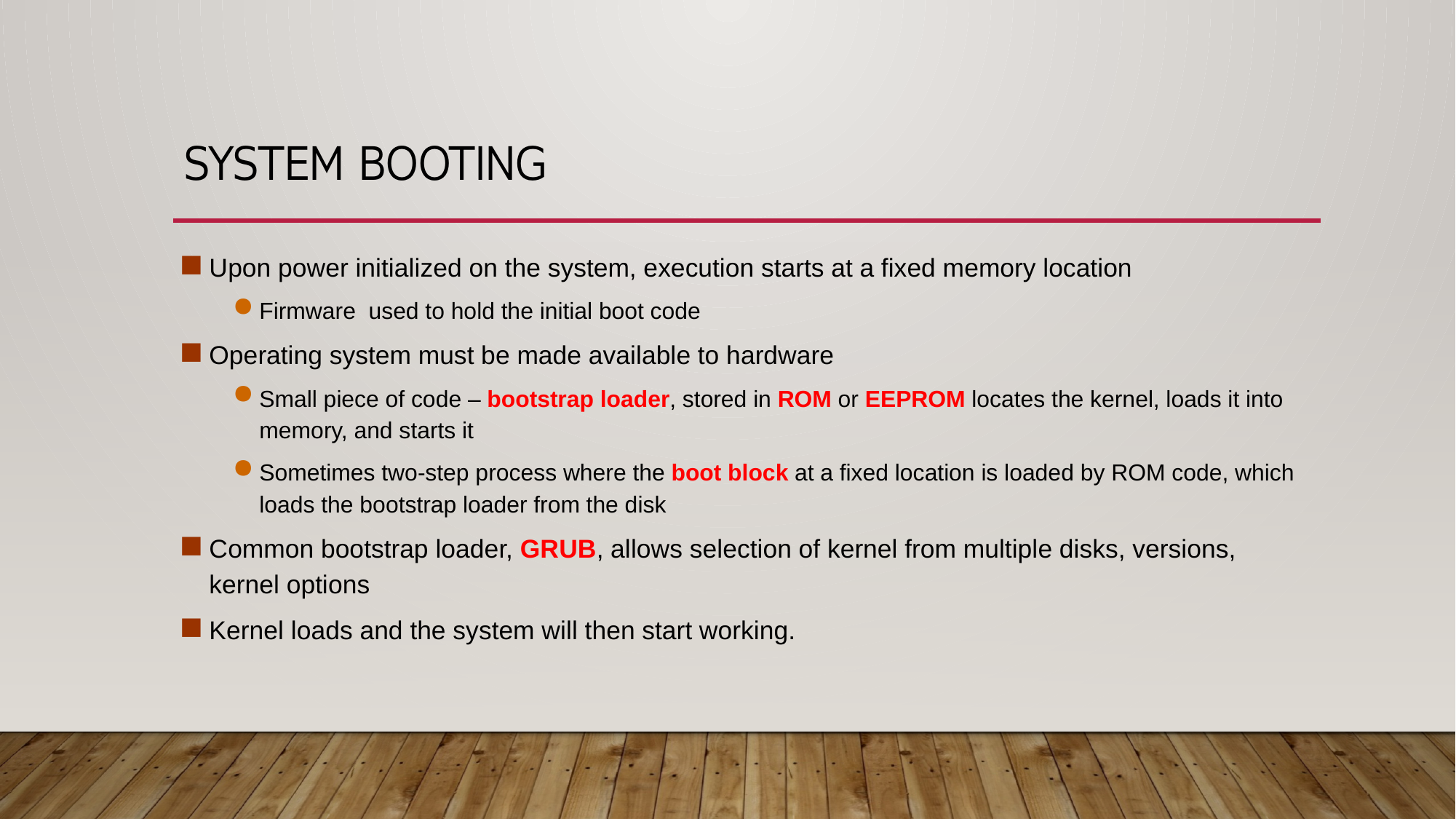

# System booting
Upon power initialized on the system, execution starts at a fixed memory location
Firmware  used to hold the initial boot code
Operating system must be made available to hardware
Small piece of code – bootstrap loader, stored in ROM or EEPROM locates the kernel, loads it into memory, and starts it
Sometimes two-step process where the boot block at a fixed location is loaded by ROM code, which loads the bootstrap loader from the disk
Common bootstrap loader, GRUB, allows selection of kernel from multiple disks, versions, kernel options
Kernel loads and the system will then start working.